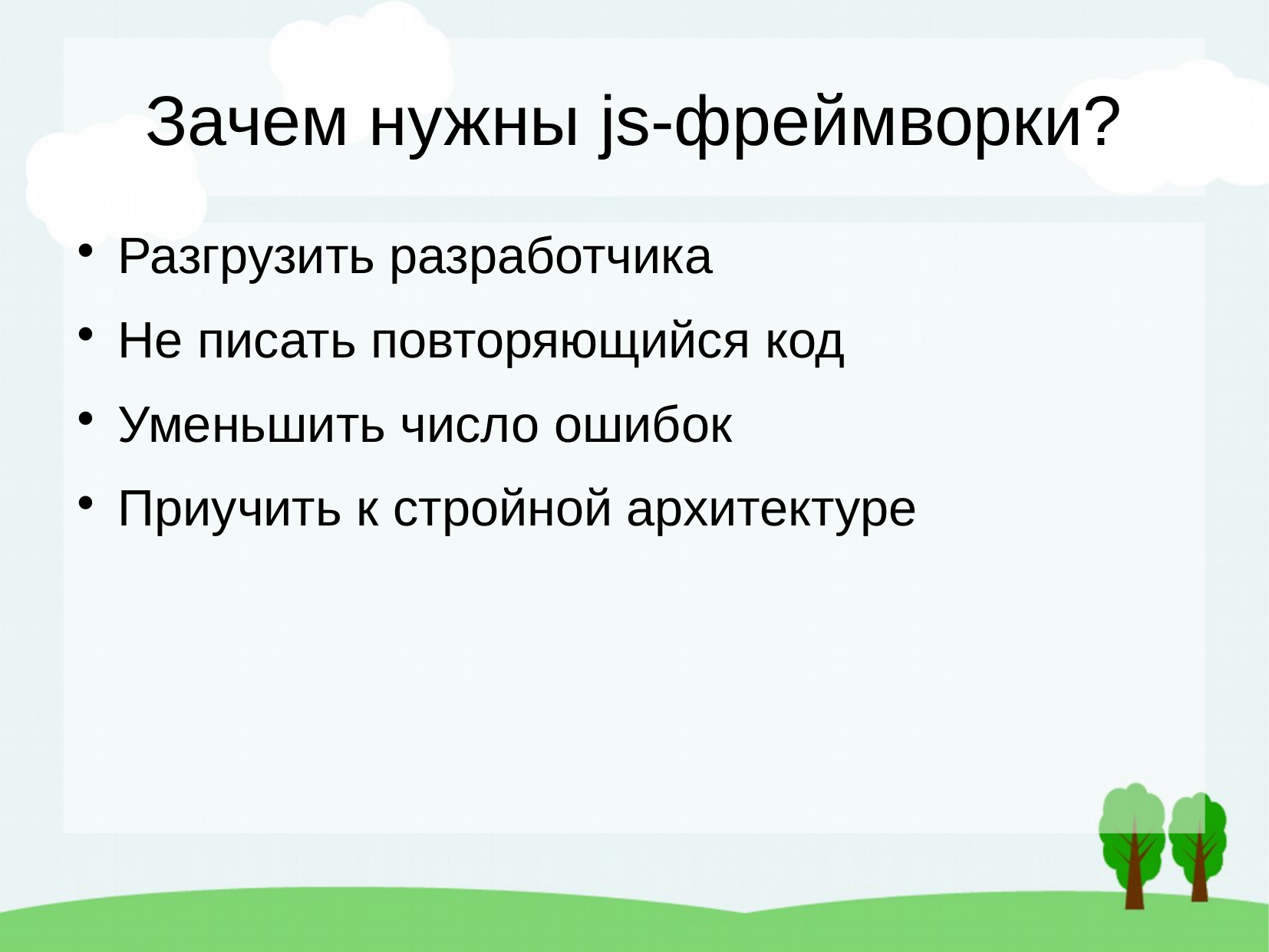

Зачем нужны js-фреймворки?
Разгрузить разработчика
Не писать повторяющийся код
Уменьшить число ошибок
Приучить к стройной архитектуре